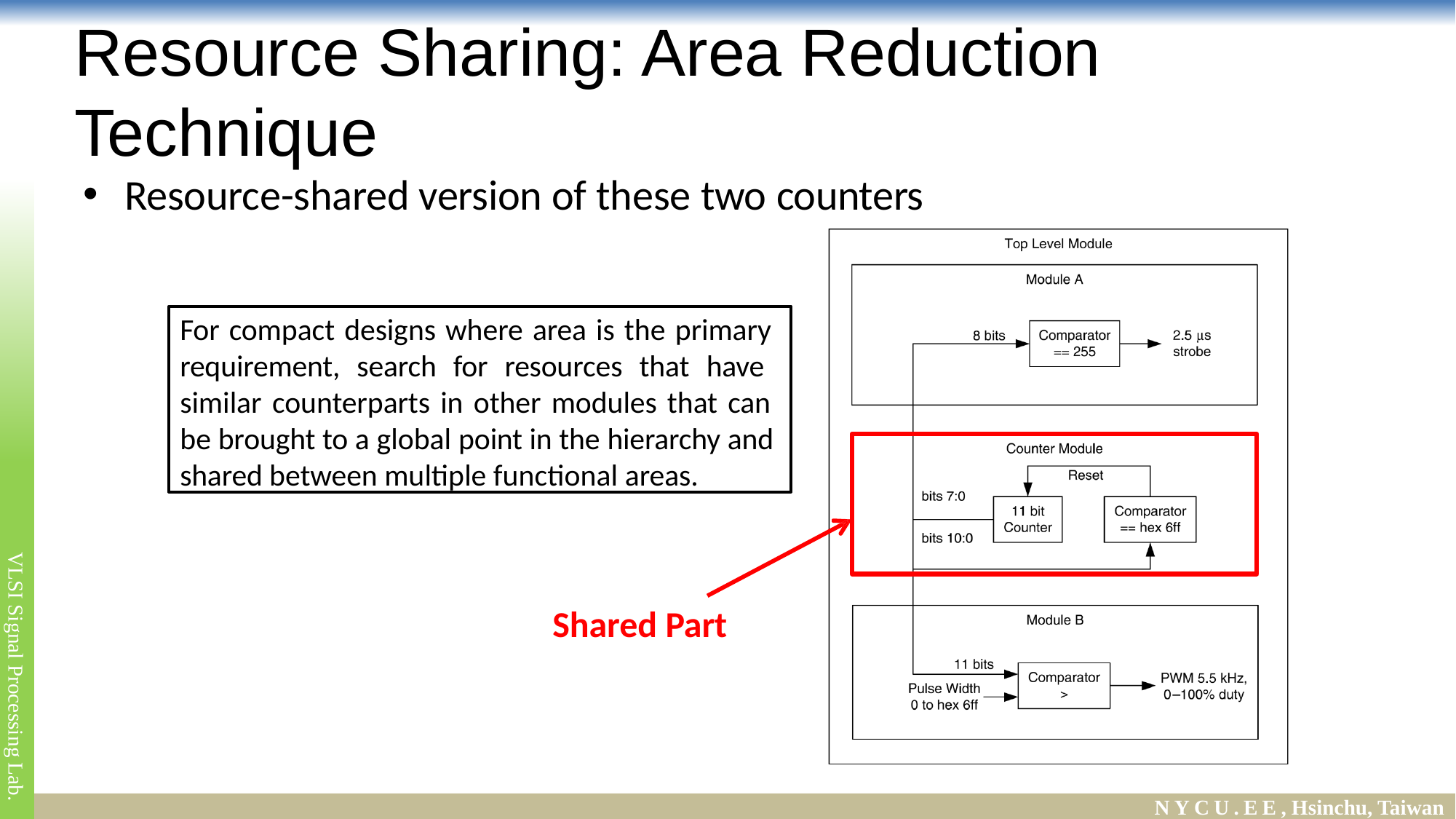

# Resource Sharing: Area Reduction Technique
Resource-shared version of these two counters

For compact designs where area is the primary  requirement, search for resources that have  similar counterparts in other modules that can  be brought to a global point in the hierarchy and  shared between multiple functional areas.

Shared Part